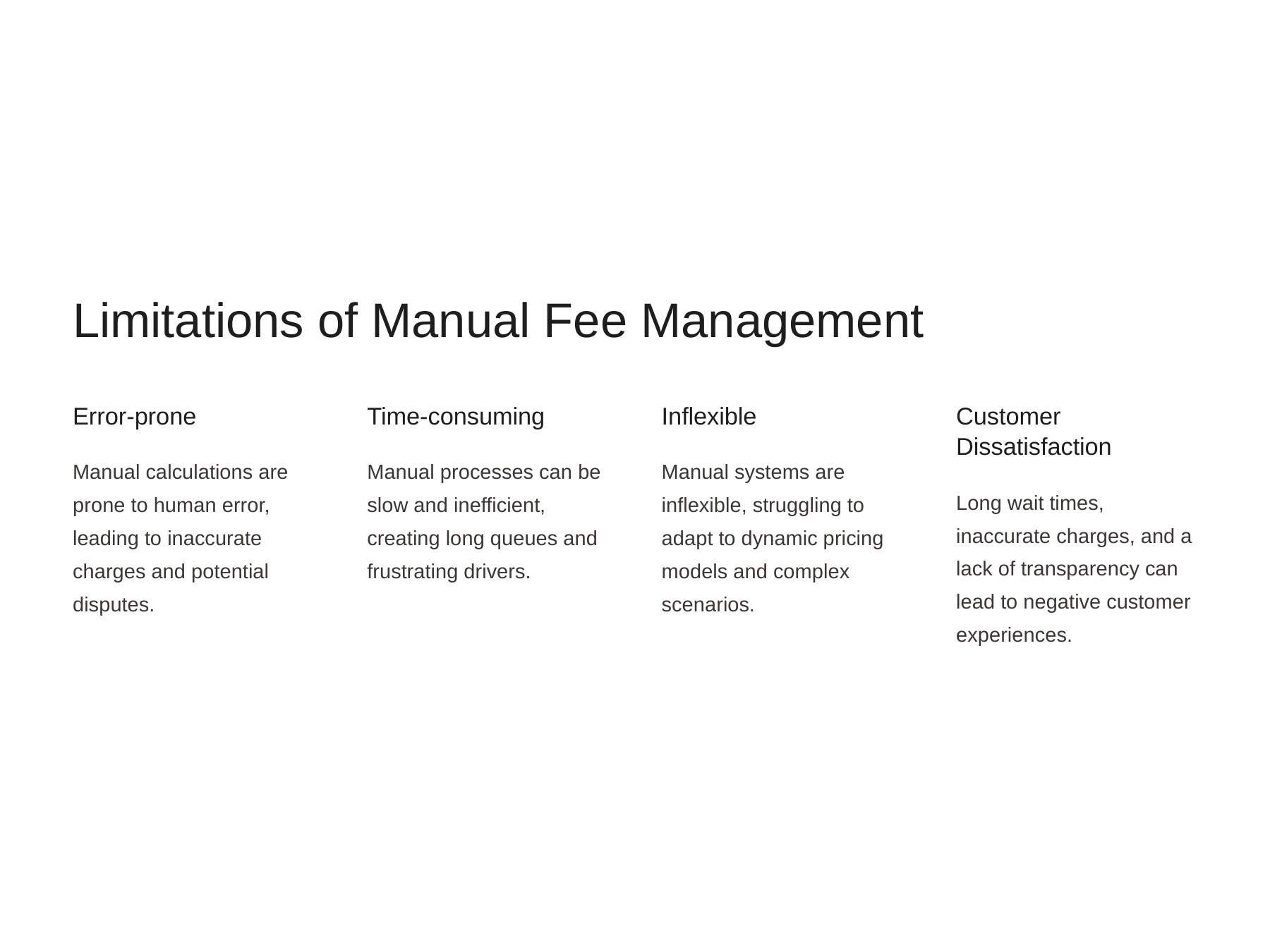

Limitations of Manual Fee Management
Customer Dissatisfaction
Error-prone
Time-consuming
Inflexible
Manual calculations are prone to human error, leading to inaccurate charges and potential disputes.
Manual processes can be slow and inefficient, creating long queues and frustrating drivers.
Manual systems are inflexible, struggling to adapt to dynamic pricing models and complex scenarios.
Long wait times, inaccurate charges, and a lack of transparency can lead to negative customer experiences.